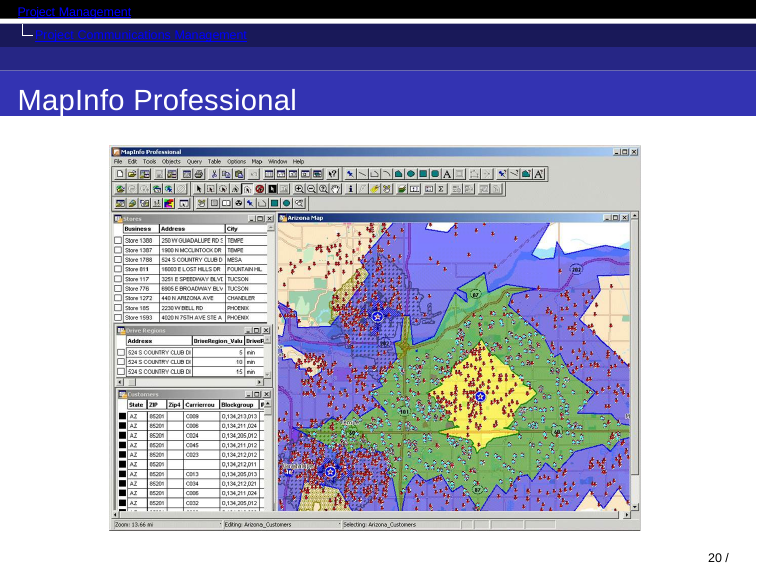

Project Management

Project Communications Management

MapInfo Professional

20 / 35